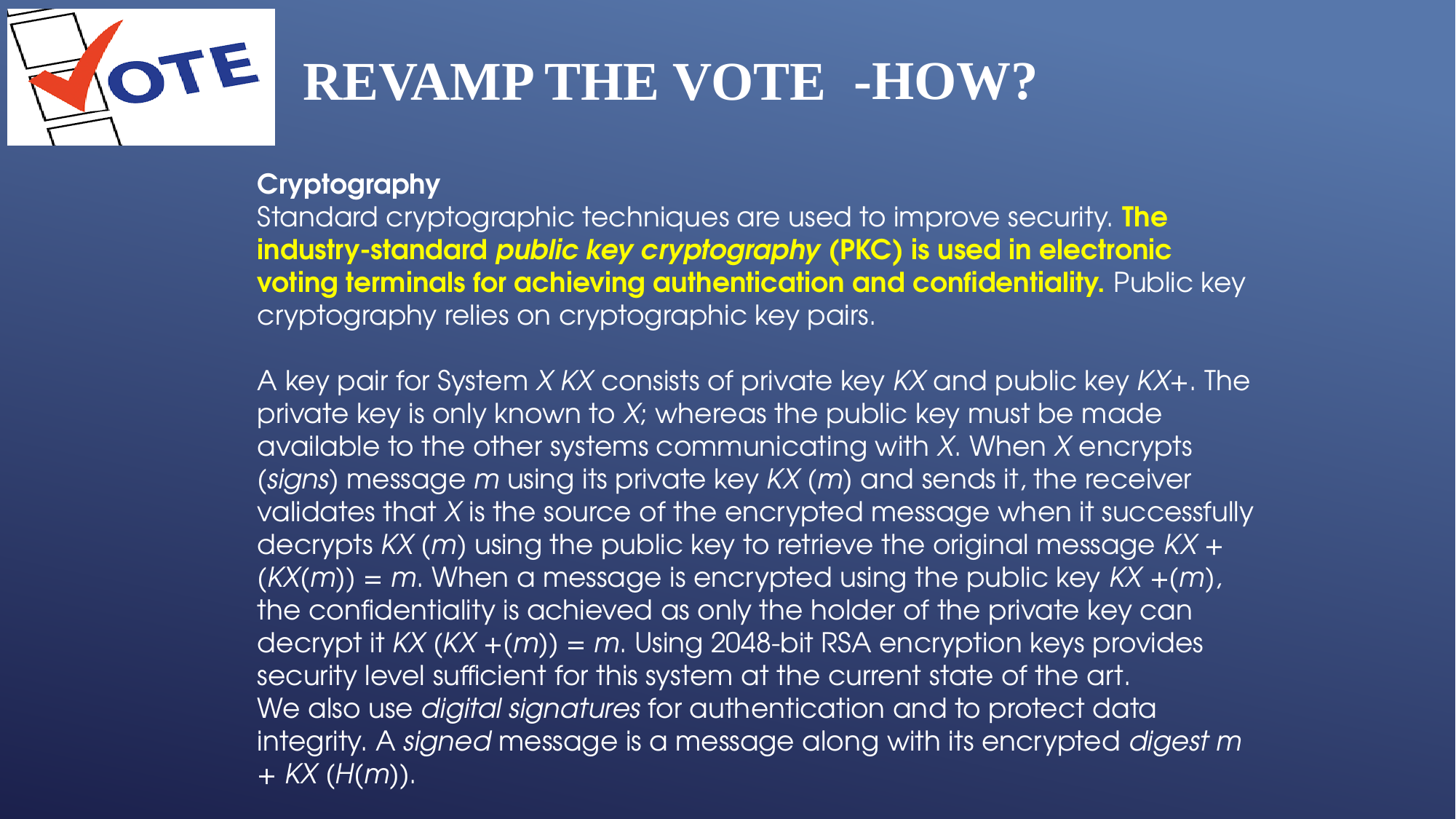

# -How?
Cryptography
Standard cryptographic techniques are used to improve security. The industry-standard public key cryptography (PKC) is used in electronic voting terminals for achieving authentication and confidentiality. Public key cryptography relies on cryptographic key pairs.

A key pair for System X KX consists of private key KX and public key KX+. The private key is only known to X; whereas the public key must be made available to the other systems communicating with X. When X encrypts (signs) message m using its private key KX (m) and sends it, the receiver validates that X is the source of the encrypted message when it successfully decrypts KX (m) using the public key to retrieve the original message KX +(KX(m)) = m. When a message is encrypted using the public key KX +(m), the confidentiality is achieved as only the holder of the private key can decrypt it KX (KX +(m)) = m. Using 2048-bit RSA encryption keys provides security level sufficient for this system at the current state of the art.
We also use digital signatures for authentication and to protect data integrity. A signed message is a message along with its encrypted digest m + KX (H(m)).